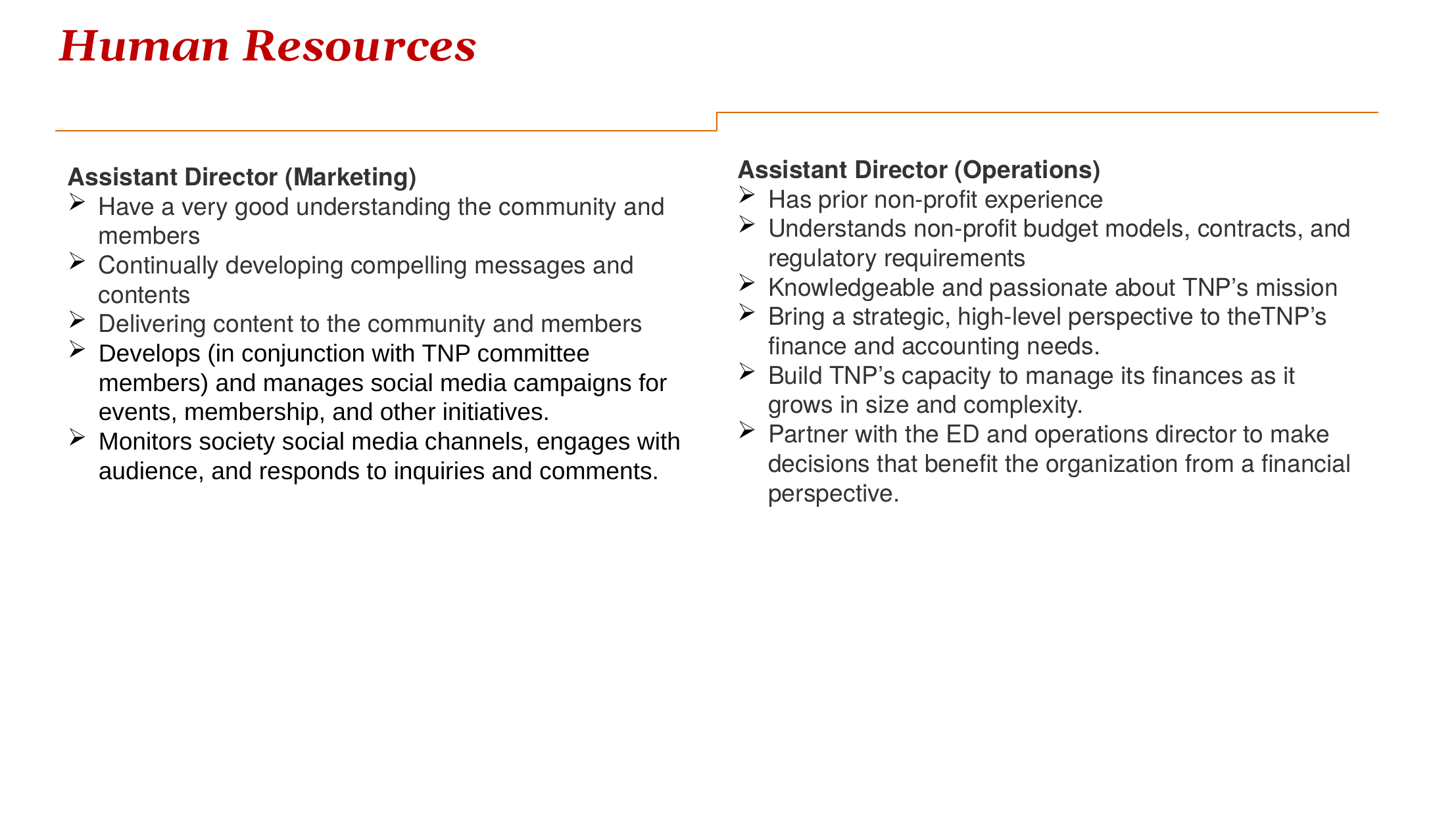

Human Resources
Assistant Director (Operations)
Has prior non-profit experience
Understands non-profit budget models, contracts, and regulatory requirements
Knowledgeable and passionate about TNP’s mission
Bring a strategic, high-level perspective to theTNP’s finance and accounting needs.
Build TNP’s capacity to manage its finances as it grows in size and complexity.
Partner with the ED and operations director to make decisions that benefit the organization from a financial perspective.
Assistant Director (Marketing)
Have a very good understanding the community and members
Continually developing compelling messages and contents
Delivering content to the community and members
Develops (in conjunction with TNP committee members) and manages social media campaigns for events, membership, and other initiatives.
Monitors society social media channels, engages with audience, and responds to inquiries and comments.